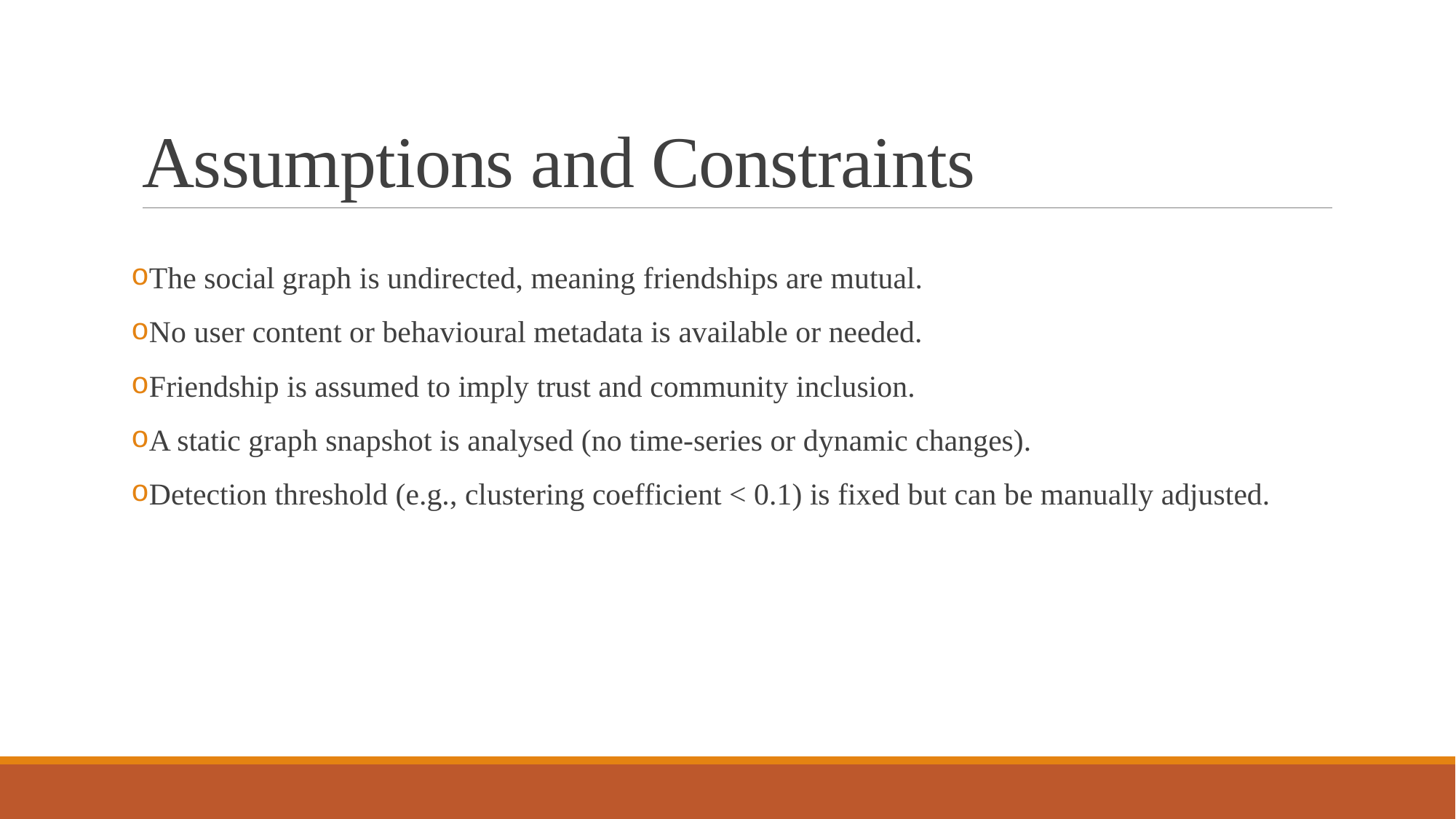

# Assumptions and Constraints
The social graph is undirected, meaning friendships are mutual.
No user content or behavioural metadata is available or needed.
Friendship is assumed to imply trust and community inclusion.
A static graph snapshot is analysed (no time-series or dynamic changes).
Detection threshold (e.g., clustering coefficient < 0.1) is fixed but can be manually adjusted.